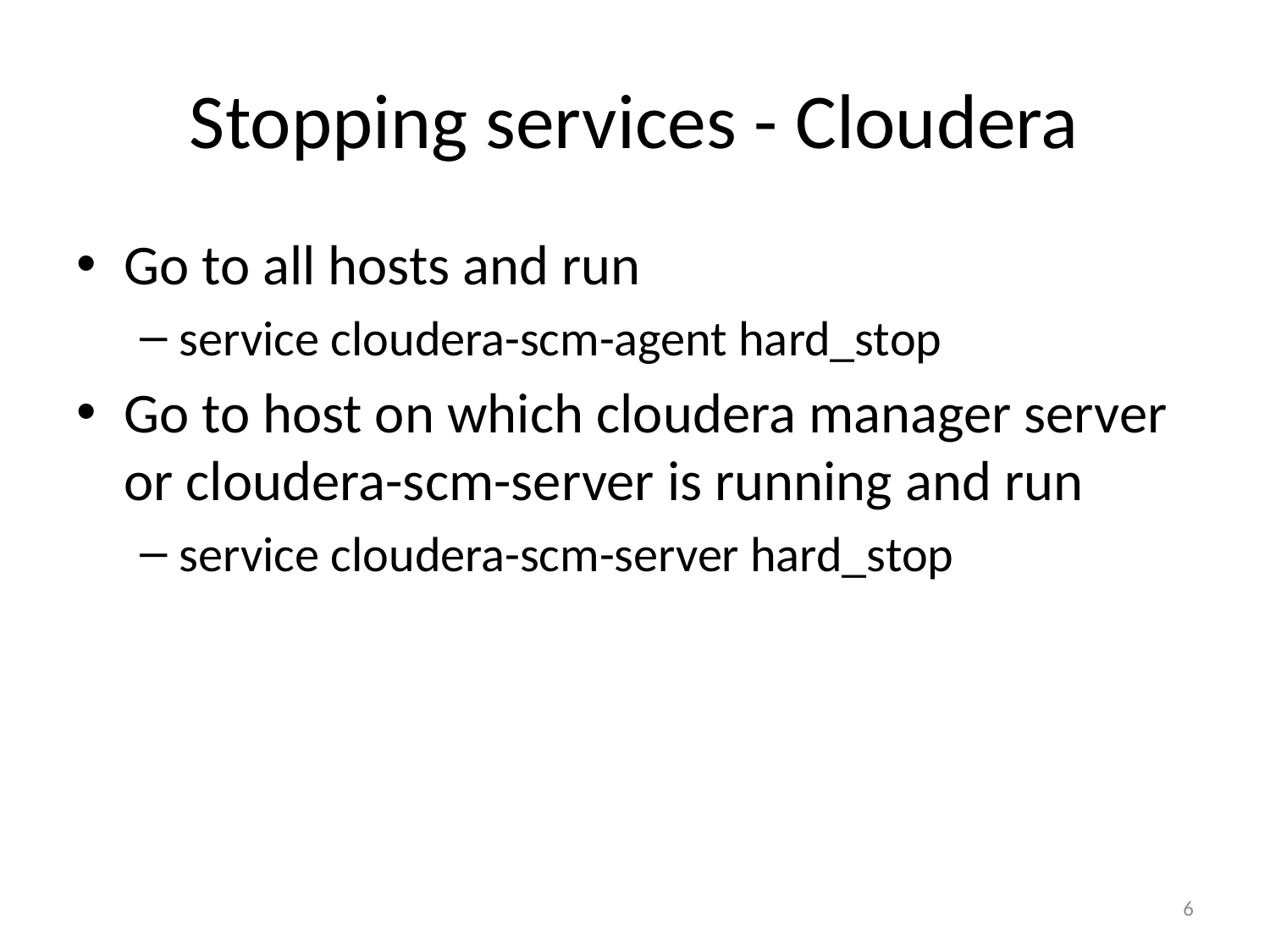

# Stopping services - Cloudera
Go to all hosts and run
service cloudera-scm-agent hard_stop
Go to host on which cloudera manager server or cloudera-scm-server is running and run
service cloudera-scm-server hard_stop
6